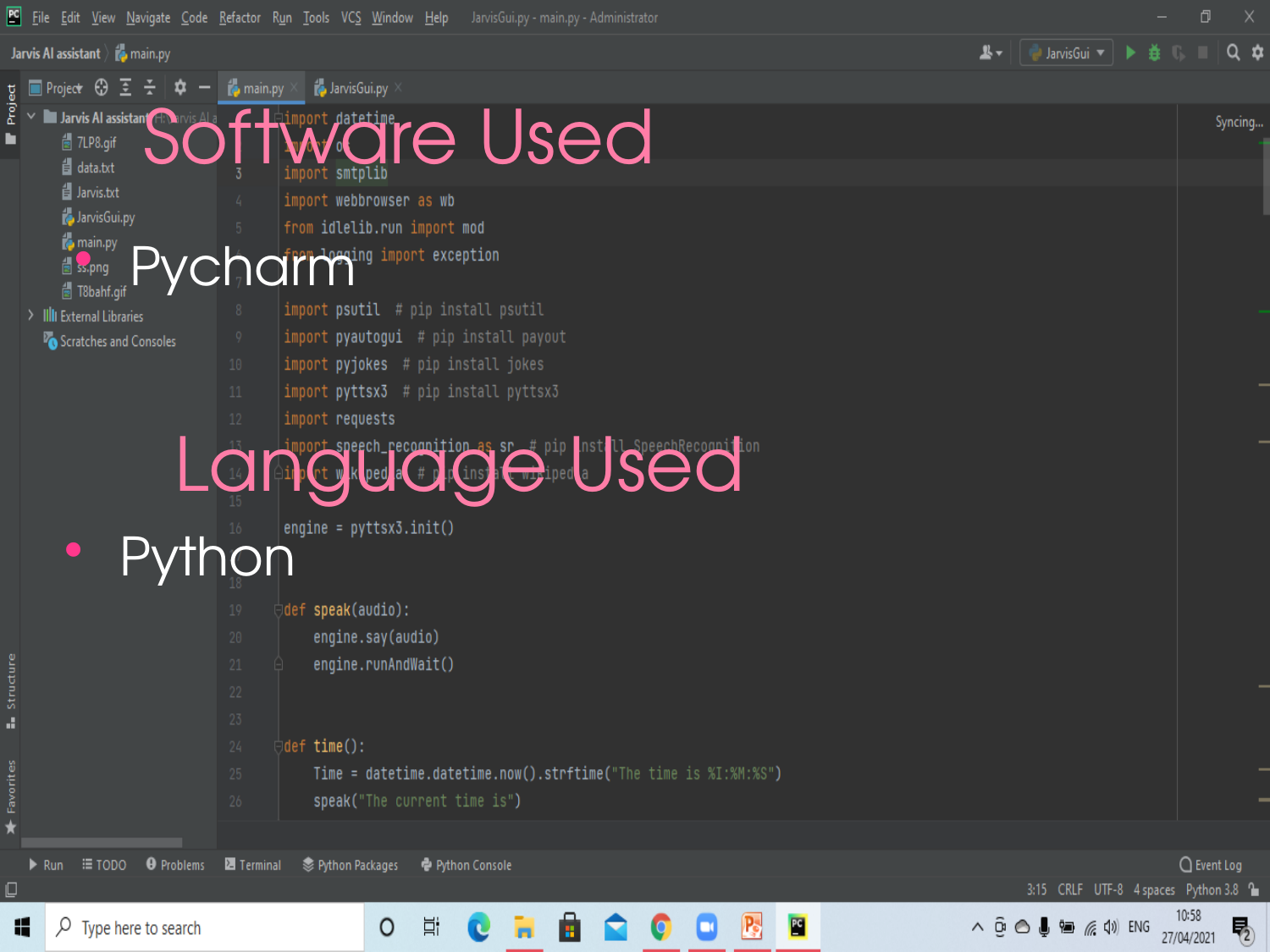

# Software Used
Pycharm

Language Used
Python

8